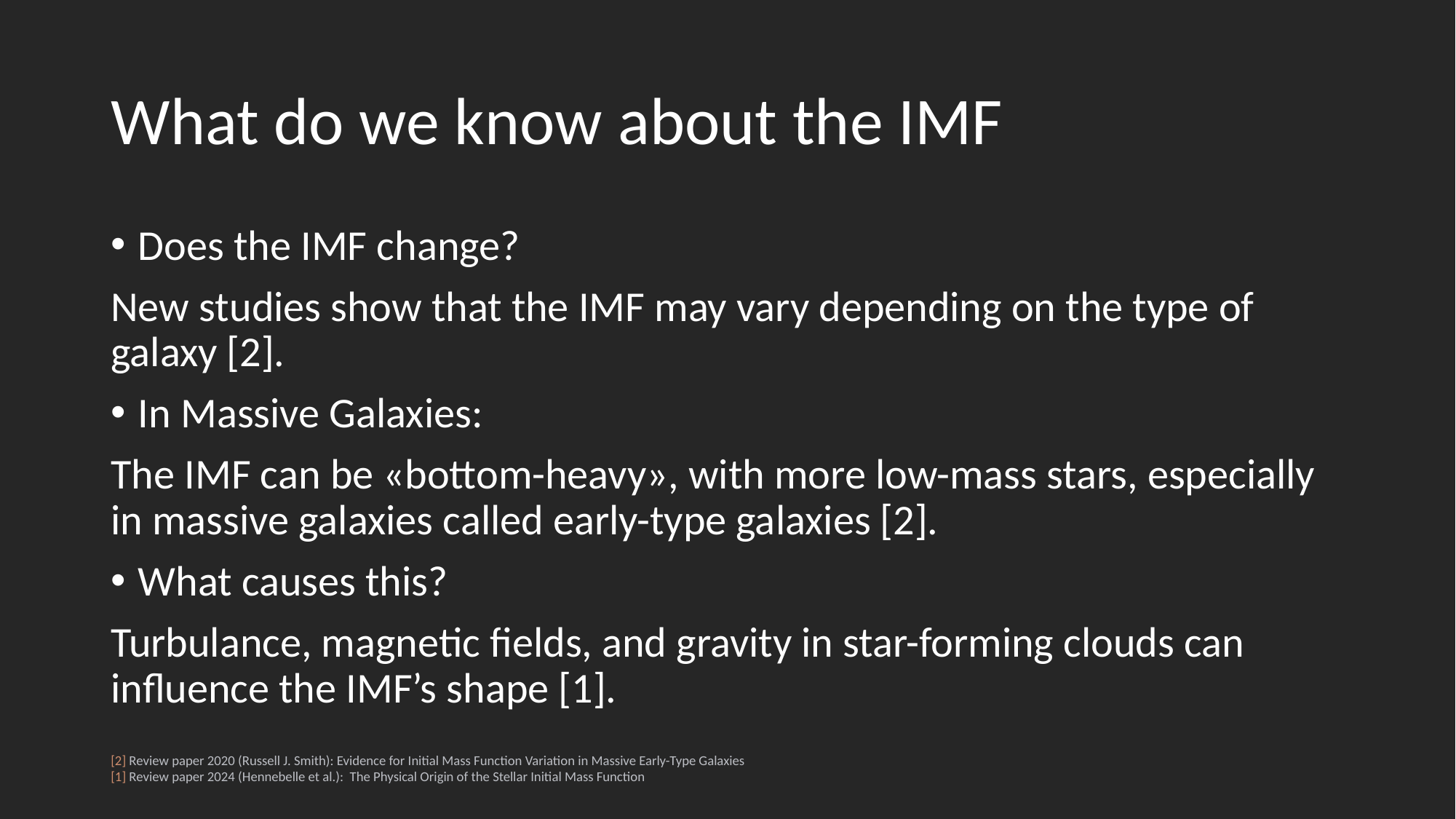

# What do we know about the IMF
Does the IMF change?
New studies show that the IMF may vary depending on the type of galaxy [2].
In Massive Galaxies:
The IMF can be «bottom-heavy», with more low-mass stars, especially in massive galaxies called early-type galaxies [2].
What causes this?
Turbulance, magnetic fields, and gravity in star-forming clouds can influence the IMF’s shape [1].
[2] Review paper 2020 (Russell J. Smith): Evidence for Initial Mass Function Variation in Massive Early-Type Galaxies
[1] Review paper 2024 (Hennebelle et al.):  The Physical Origin of the Stellar Initial Mass Function